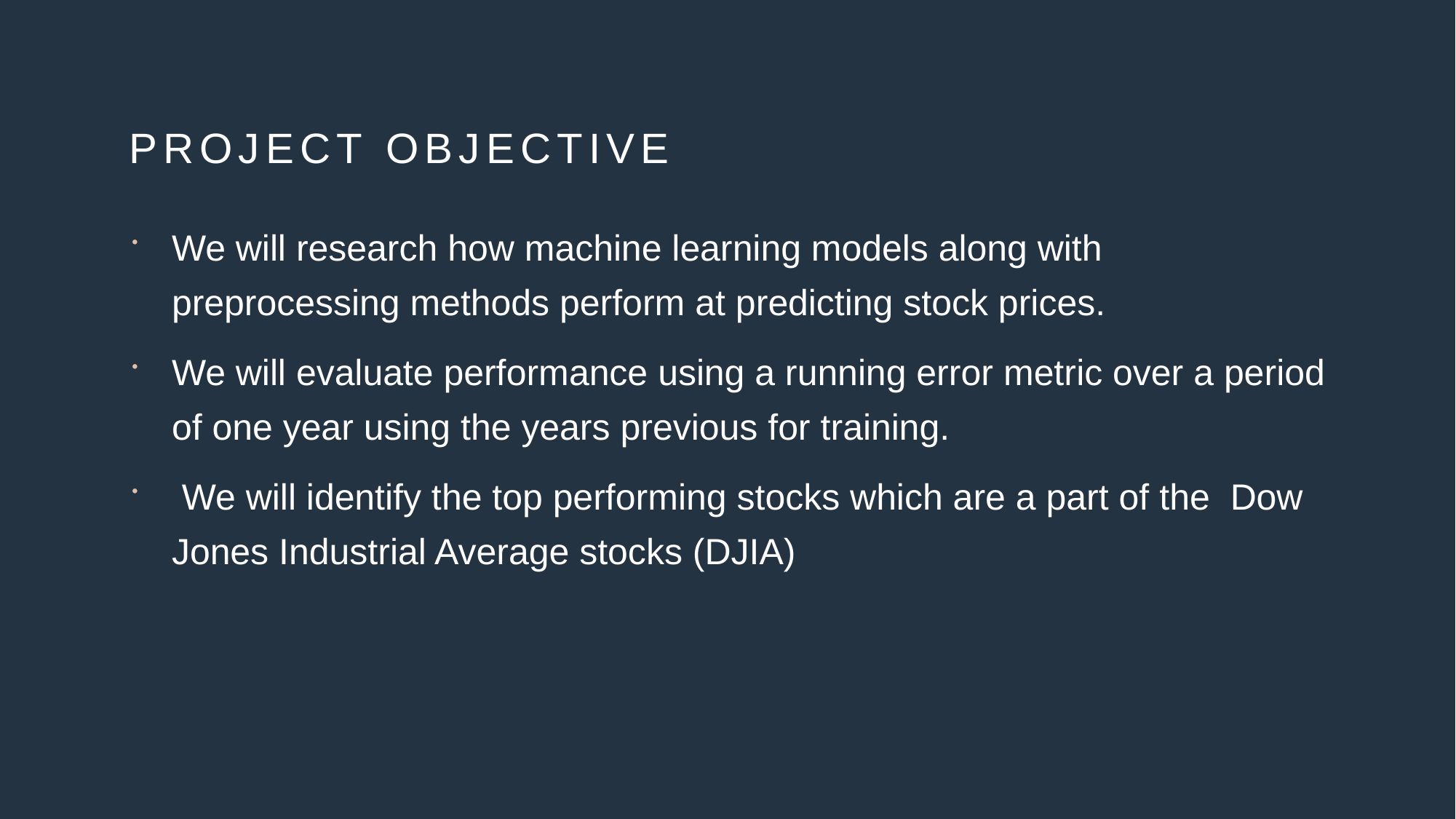

# Project Objective
We will research how machine learning models along with preprocessing methods perform at predicting stock prices.
We will evaluate performance using a running error metric over a period of one year using the years previous for training.
 We will identify the top performing stocks which are a part of the  Dow Jones Industrial Average stocks (DJIA)